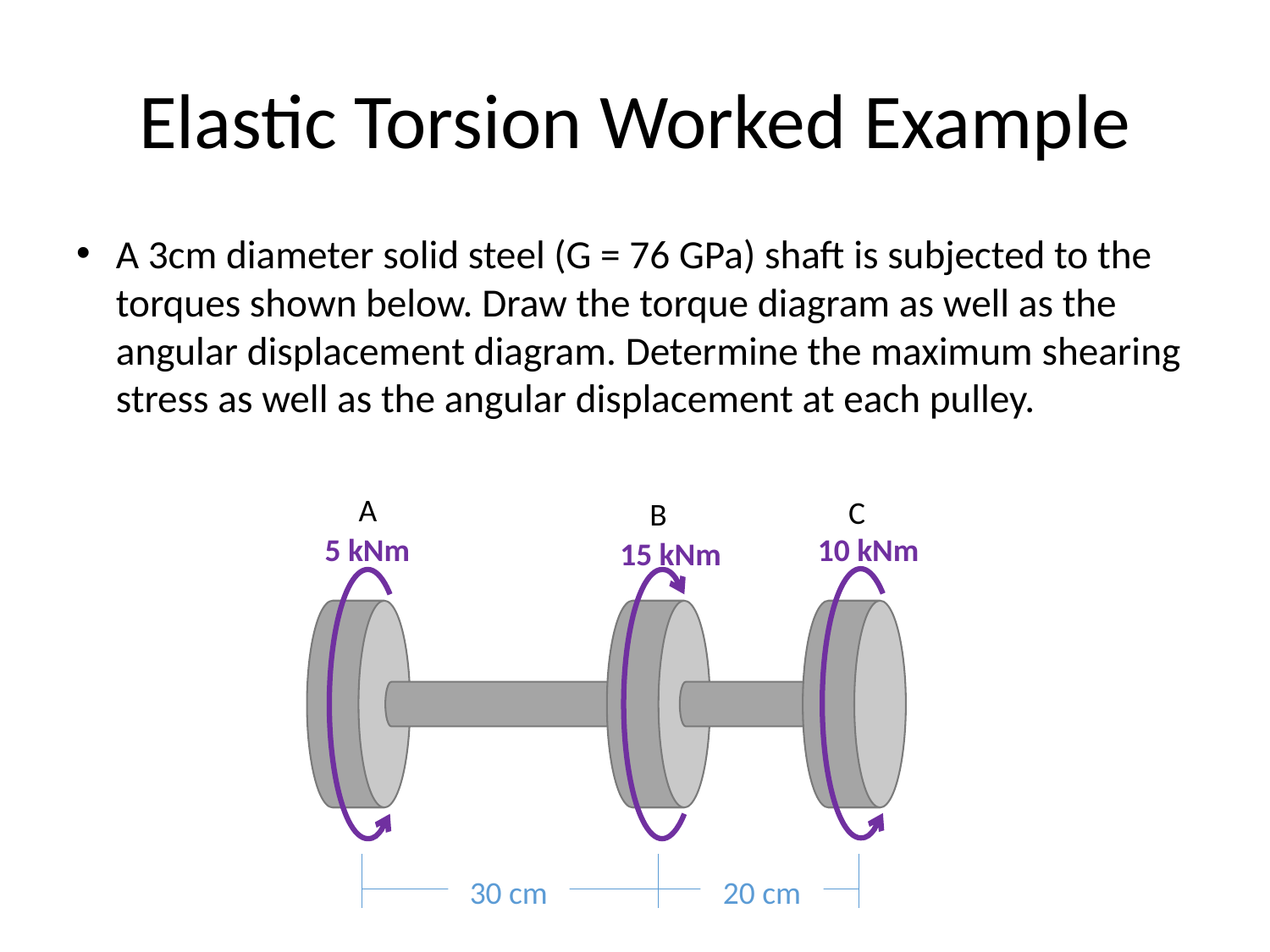

# Elastic Torsion Worked Example
A 3cm diameter solid steel (G = 76 GPa) shaft is subjected to the torques shown below. Draw the torque diagram as well as the angular displacement diagram. Determine the maximum shearing stress as well as the angular displacement at each pulley.
A
C
B
10 kNm
5 kNm
15 kNm

30 cm
20 cm